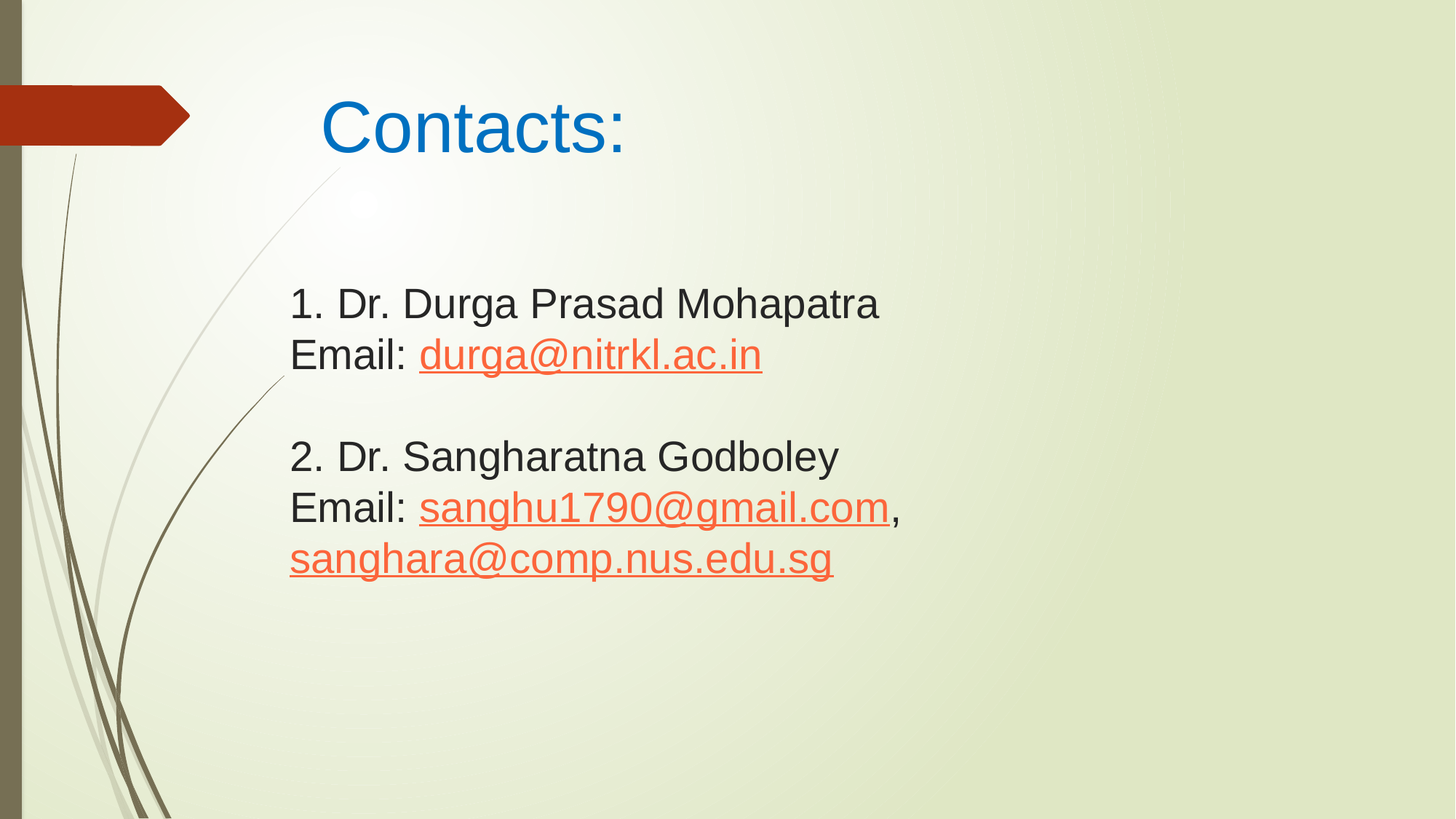

# Contacts:
1. Dr. Durga Prasad Mohapatra
Email: durga@nitrkl.ac.in

2. Dr. Sangharatna Godboley
Email: sanghu1790@gmail.com, sanghara@comp.nus.edu.sg